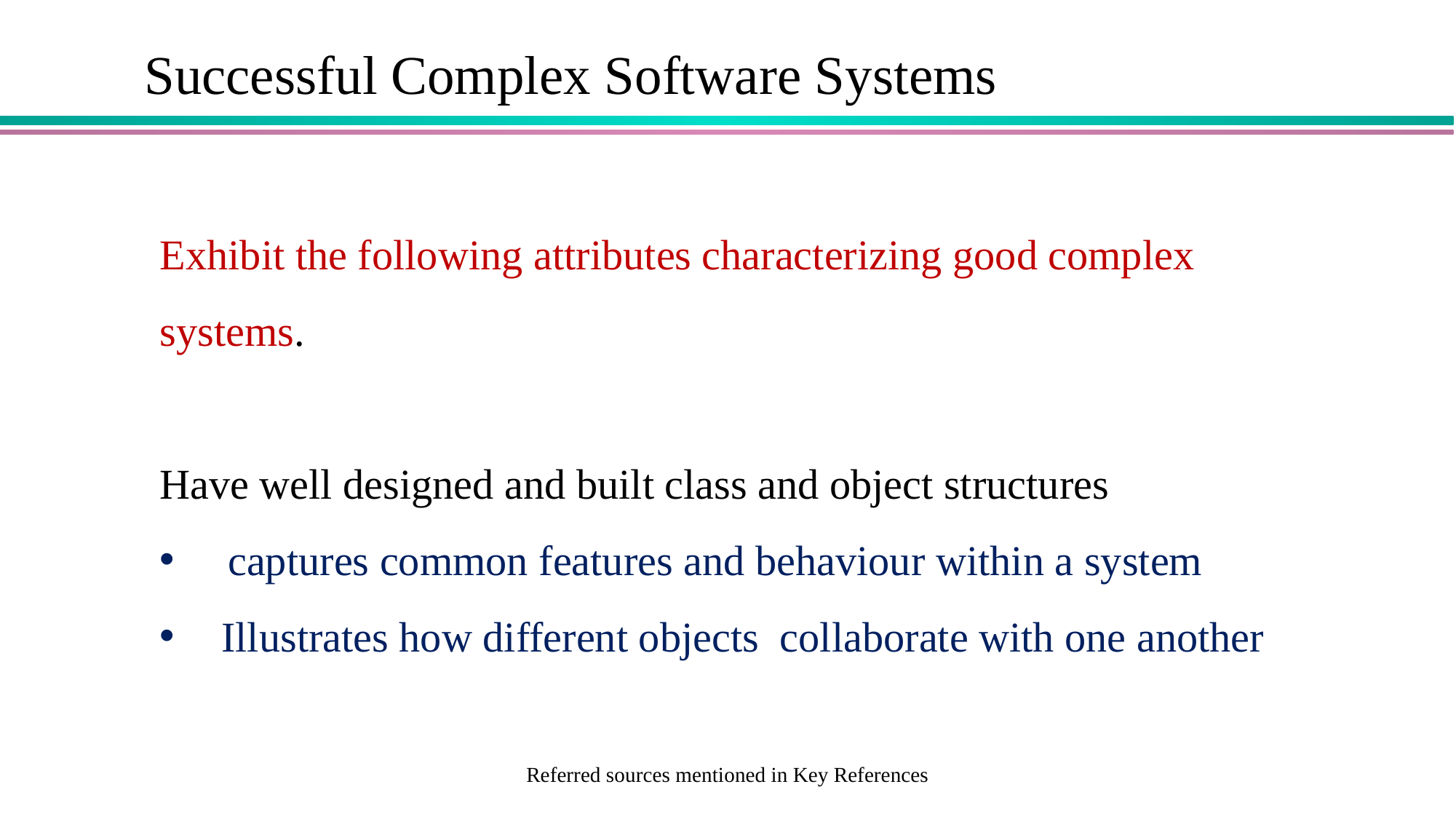

Successful Complex Software Systems
Exhibit the following attributes characterizing good complex systems.

Have well designed and built class and object structures
captures common features and behaviour within a system
Illustrates how different objects  collaborate with one another
Referred sources mentioned in Key References